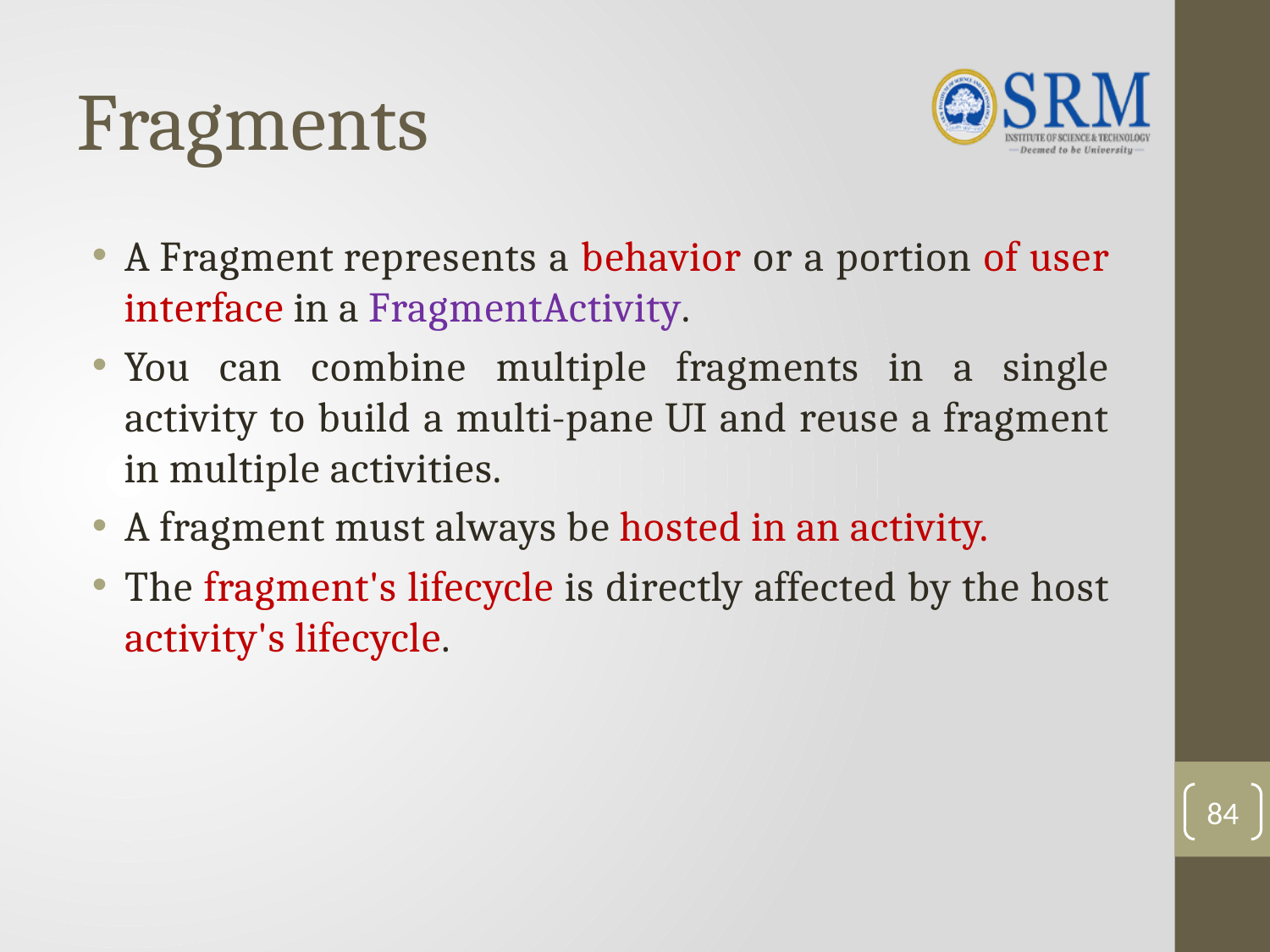

# Fragments
A Fragment represents a behavior or a portion of user interface in a FragmentActivity.
You can combine multiple fragments in a single activity to build a multi-pane UI and reuse a fragment in multiple activities.
A fragment must always be hosted in an activity.
The fragment's lifecycle is directly affected by the host activity's lifecycle.
84